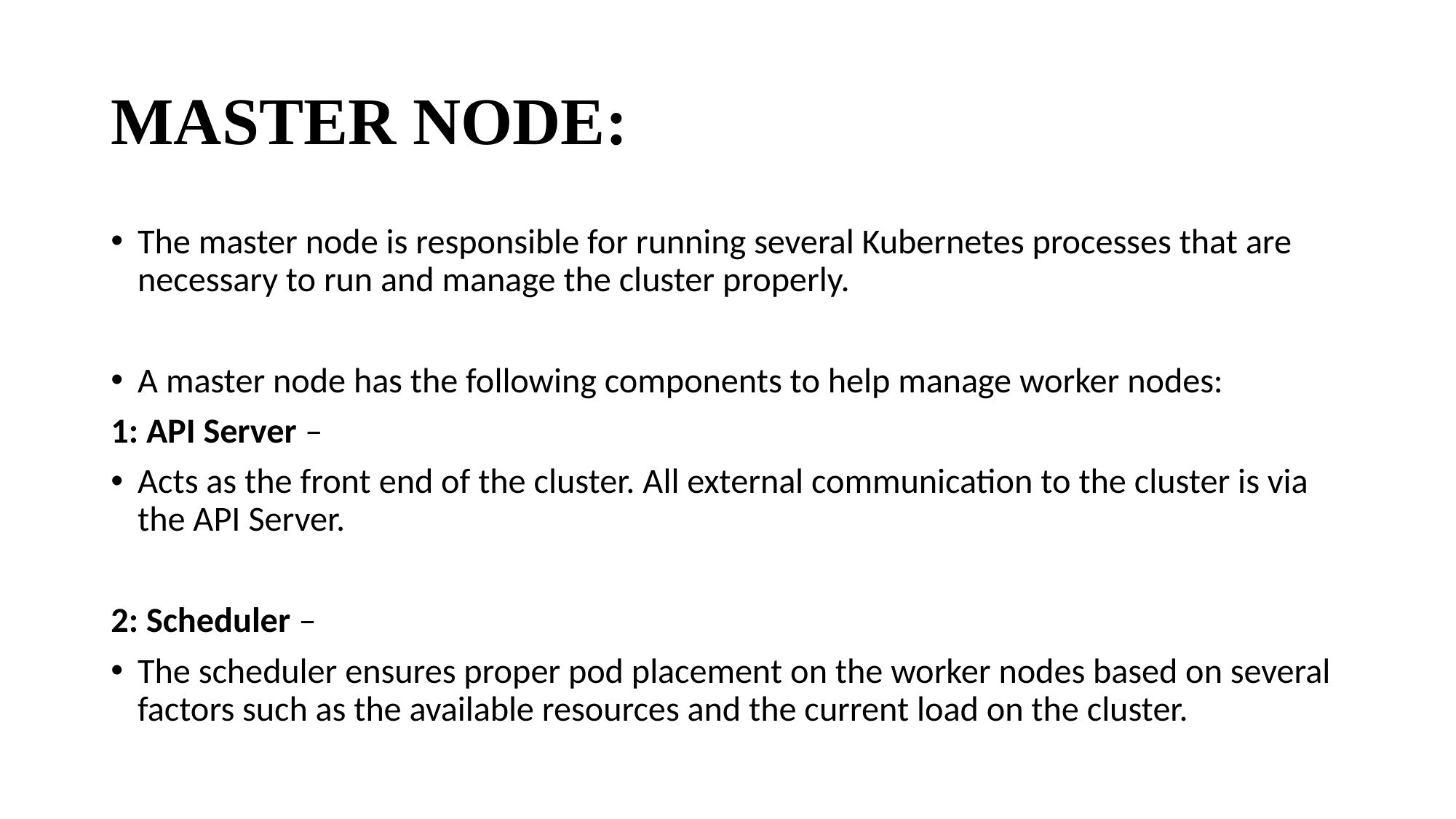

# MASTER NODE:
The master node is responsible for running several Kubernetes processes that are necessary to run and manage the cluster properly.

A master node has the following components to help manage worker nodes:
1: API Server –
Acts as the front end of the cluster. All external communication to the cluster is via the API Server.

2: Scheduler –
The scheduler ensures proper pod placement on the worker nodes based on several factors such as the available resources and the current load on the cluster.